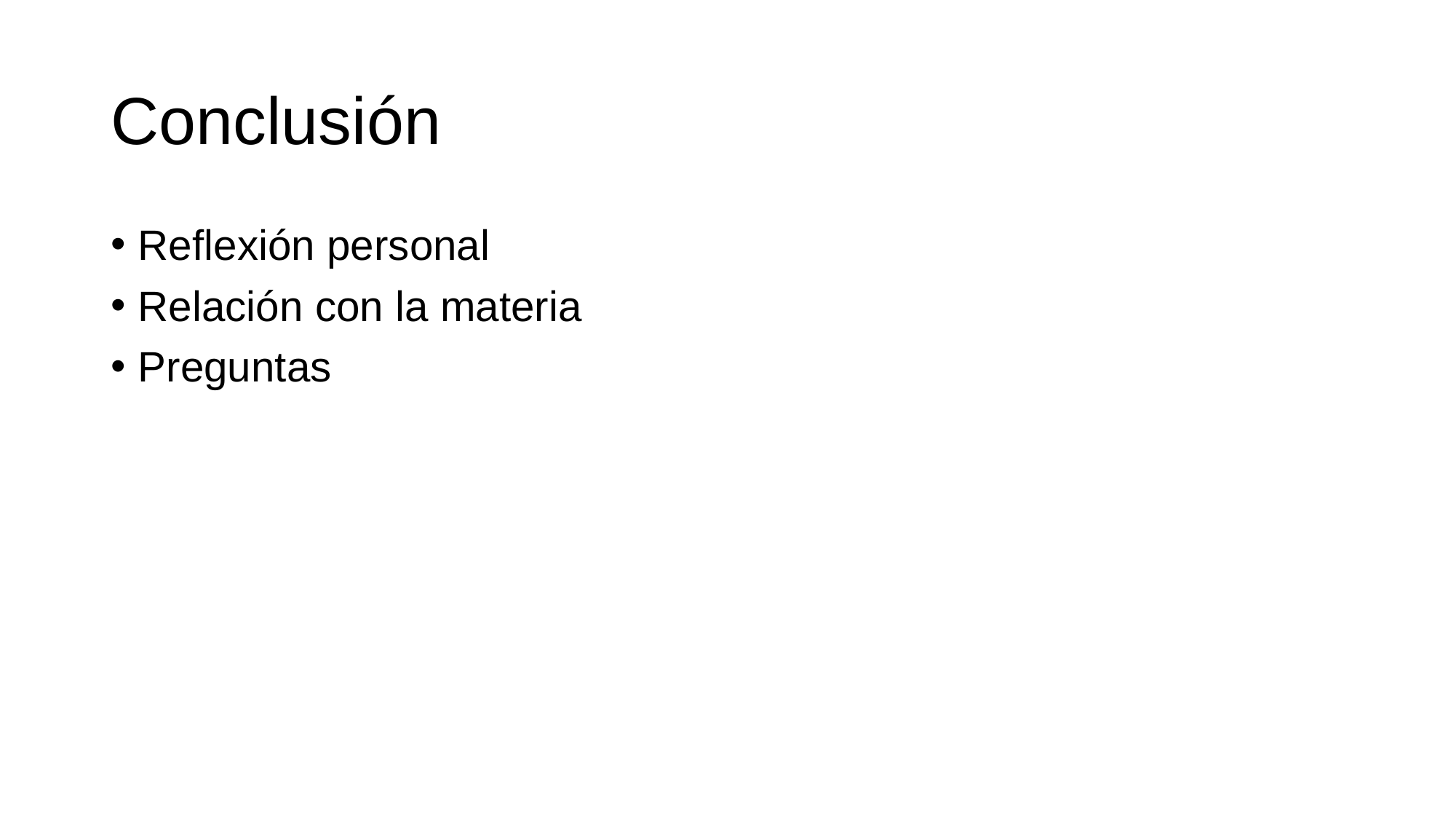

# Conclusión
Reflexión personal
Relación con la materia
Preguntas